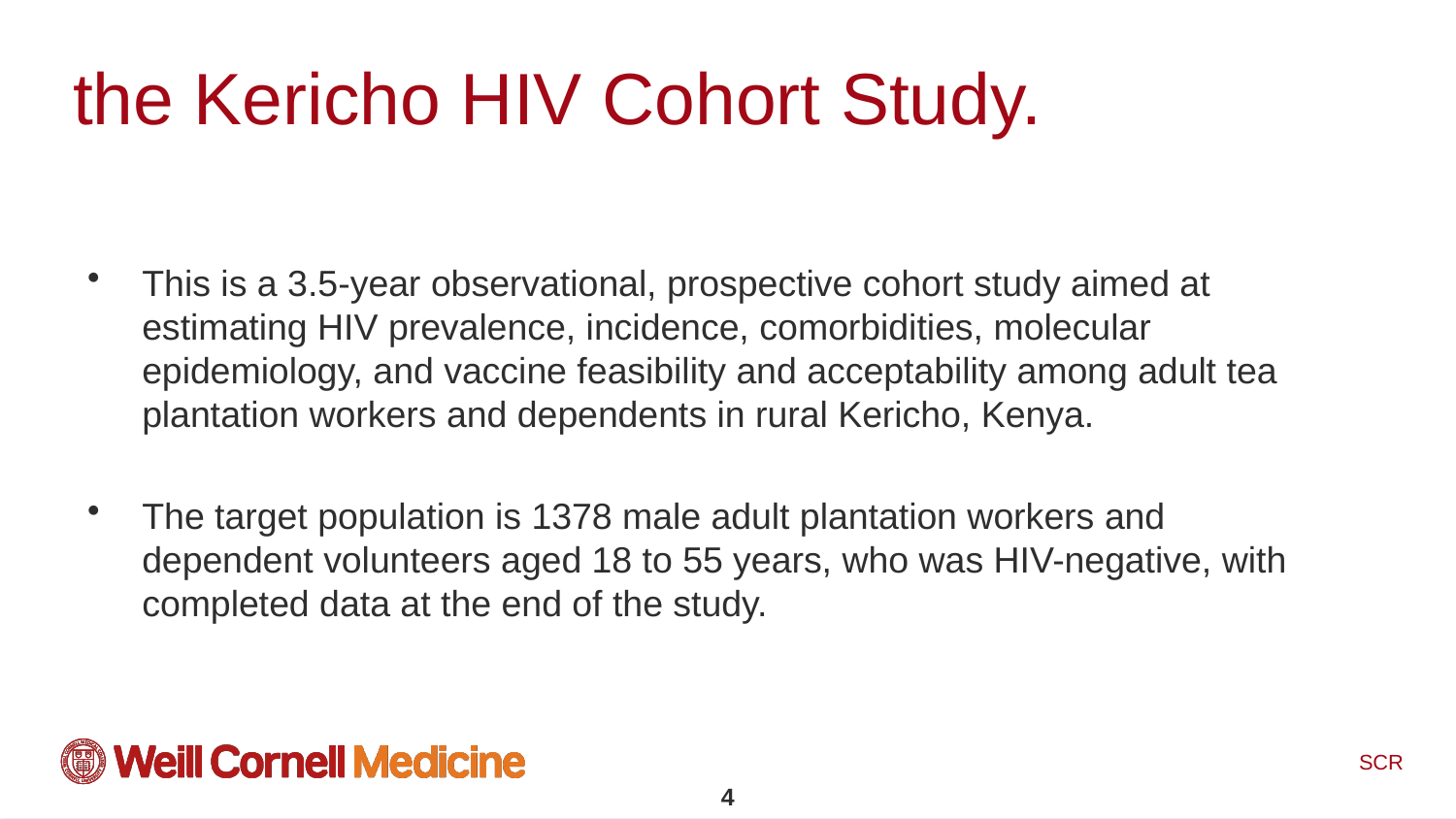

# the Kericho HIV Cohort Study.
This is a 3.5-year observational, prospective cohort study aimed at estimating HIV prevalence, incidence, comorbidities, molecular epidemiology, and vaccine feasibility and acceptability among adult tea plantation workers and dependents in rural Kericho, Kenya.

The target population is 1378 male adult plantation workers and dependent volunteers aged 18 to 55 years, who was HIV-negative, with completed data at the end of the study.